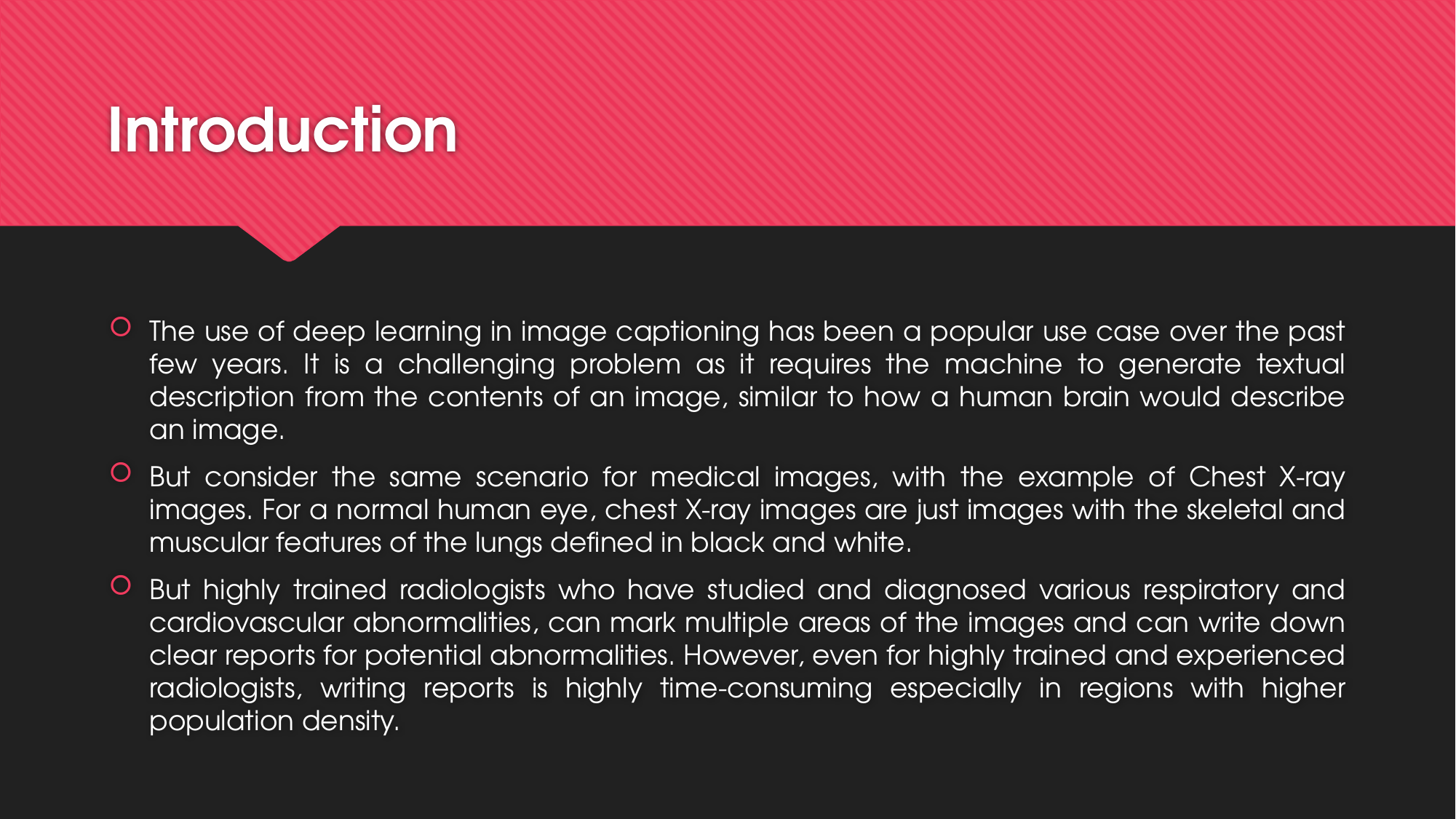

# Introduction
The use of deep learning in image captioning has been a popular use case over the past few years. It is a challenging problem as it requires the machine to generate textual description from the contents of an image, similar to how a human brain would describe an image.
But consider the same scenario for medical images, with the example of Chest X-ray images. For a normal human eye, chest X-ray images are just images with the skeletal and muscular features of the lungs defined in black and white.
But highly trained radiologists who have studied and diagnosed various respiratory and cardiovascular abnormalities, can mark multiple areas of the images and can write down clear reports for potential abnormalities. However, even for highly trained and experienced radiologists, writing reports is highly time-consuming especially in regions with higher population density.